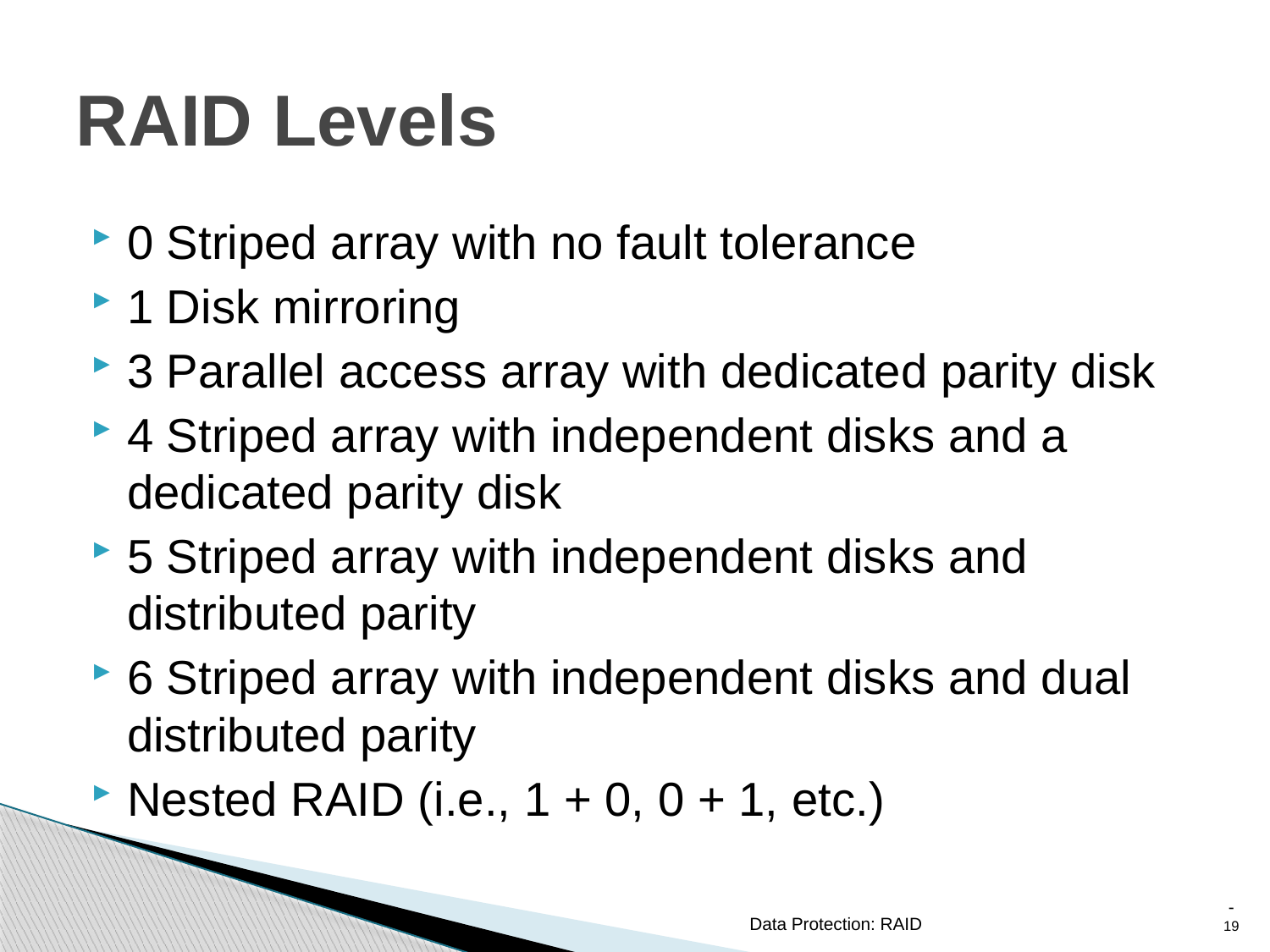

# RAID Levels
0 Striped array with no fault tolerance
1 Disk mirroring
3 Parallel access array with dedicated parity disk
4 Striped array with independent disks and a  dedicated parity disk
5 Striped array with independent disks and distributed parity
6 Striped array with independent disks and dual distributed parity
Nested RAID (i.e., 1 + 0, 0 + 1, etc.)

Data Protection: RAID
 - 19